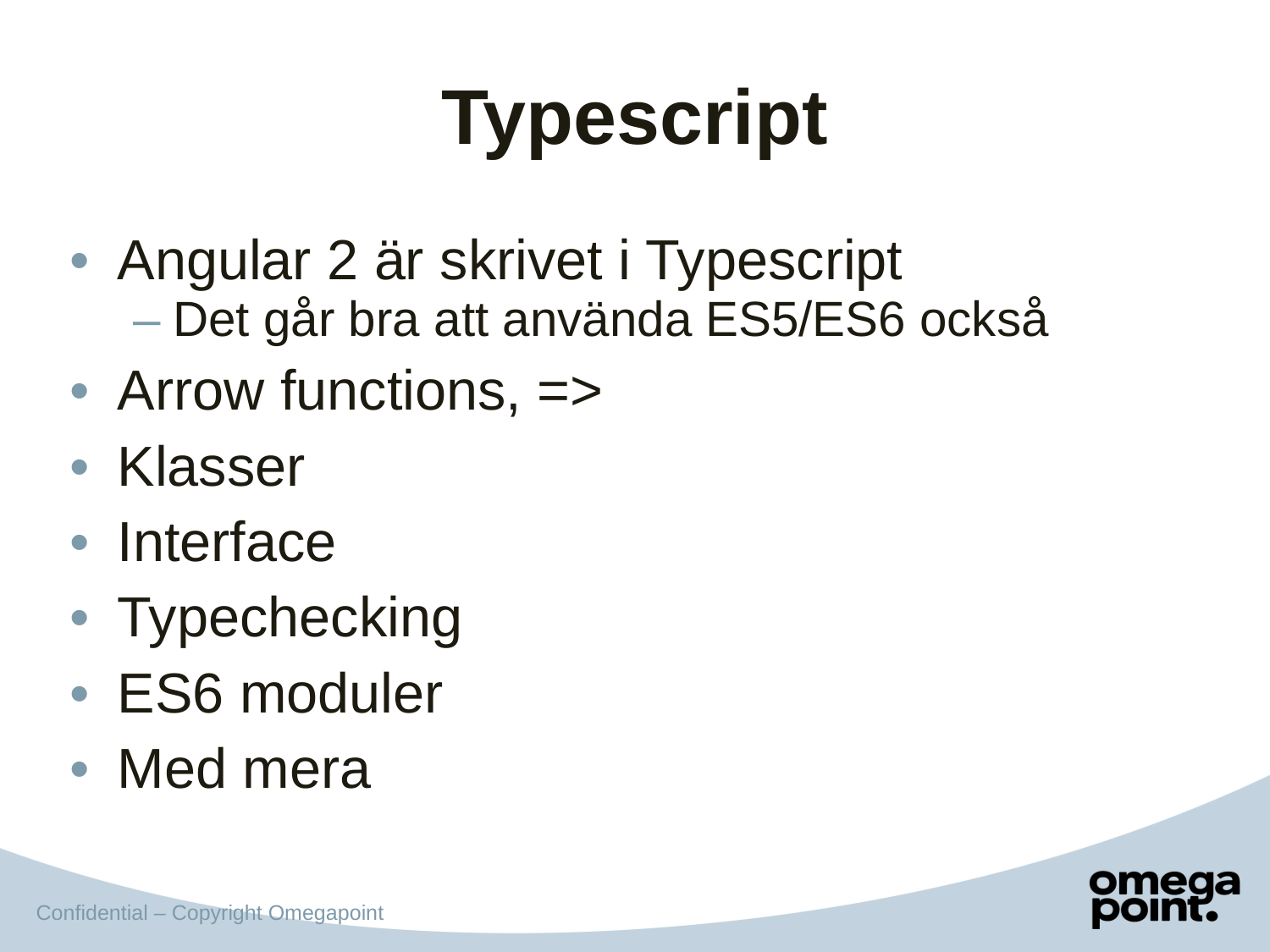

Typescript
Angular 2 är skrivet i Typescript
Det går bra att använda ES5/ES6 också
Arrow functions, =>
Klasser
Interface
Typechecking
ES6 moduler
Med mera